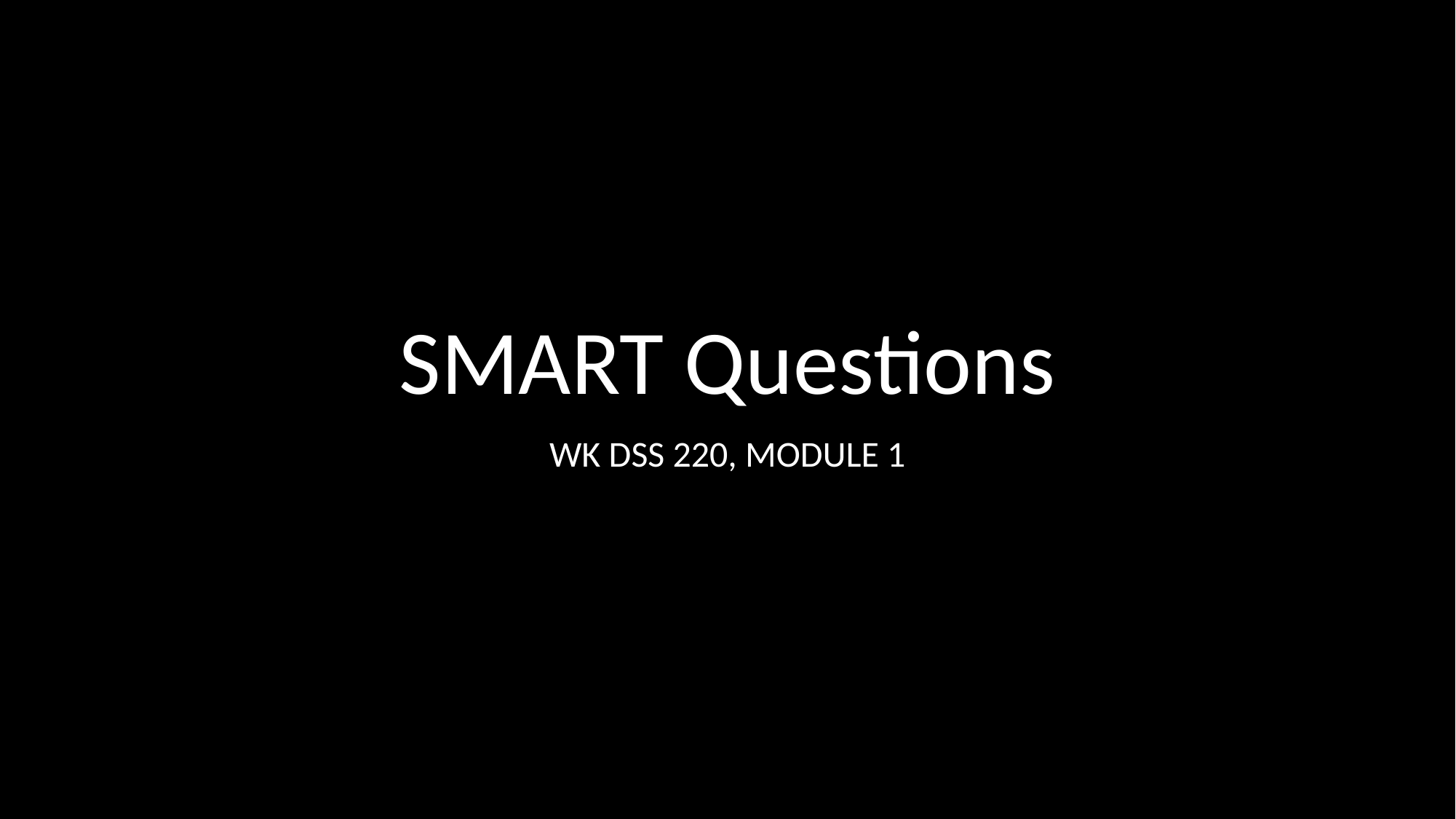

# SMART Questions
WK DSS 220, Module 1